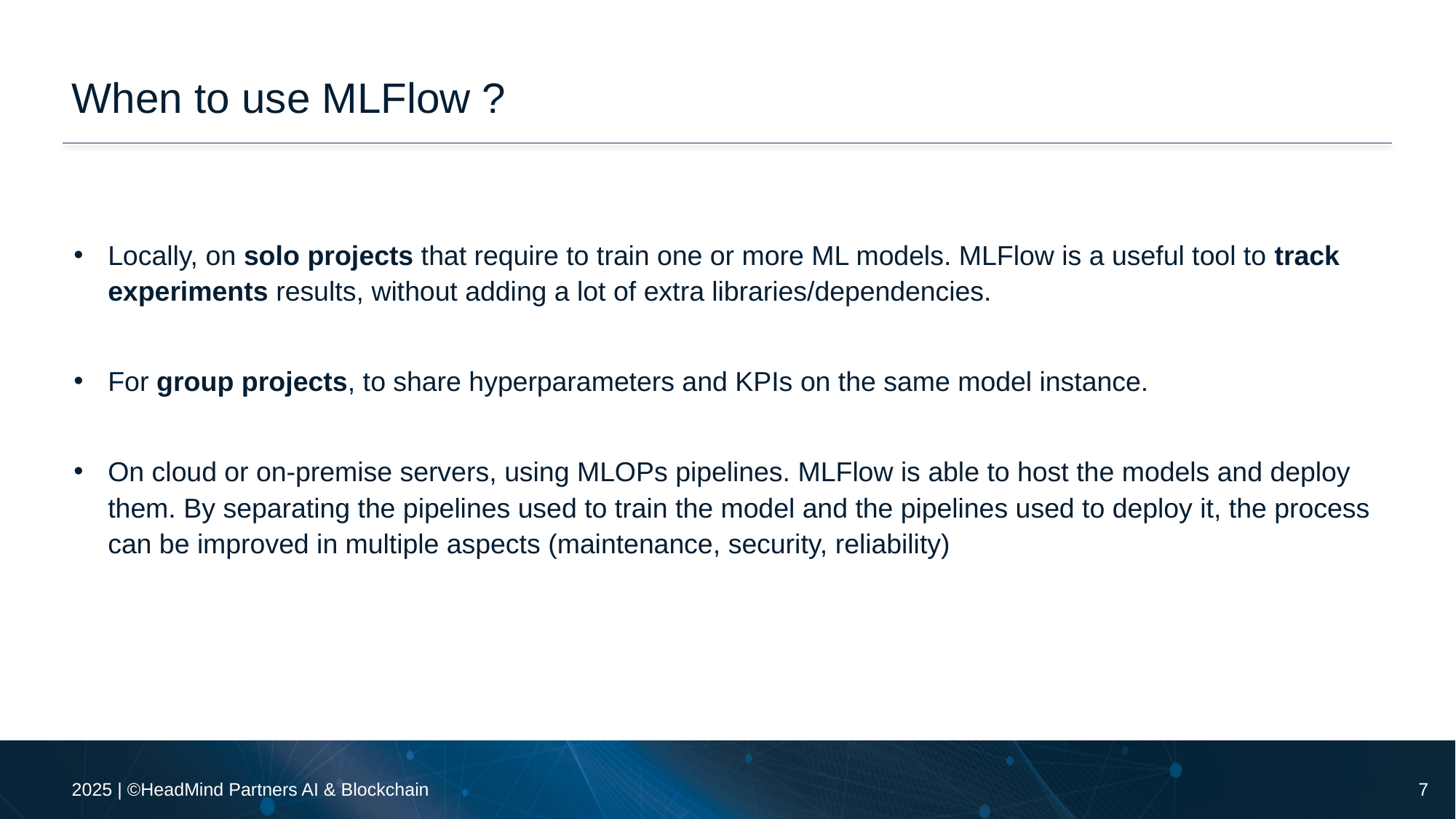

# When to use MLFlow ?

Locally, on solo projects that require to train one or more ML models. MLFlow is a useful tool to track experiments results, without adding a lot of extra libraries/dependencies.

For group projects, to share hyperparameters and KPIs on the same model instance.

On cloud or on-premise servers, using MLOPs pipelines. MLFlow is able to host the models and deploy them. By separating the pipelines used to train the model and the pipelines used to deploy it, the process can be improved in multiple aspects (maintenance, security, reliability)
2025 | ©HeadMind Partners AI & Blockchain
7